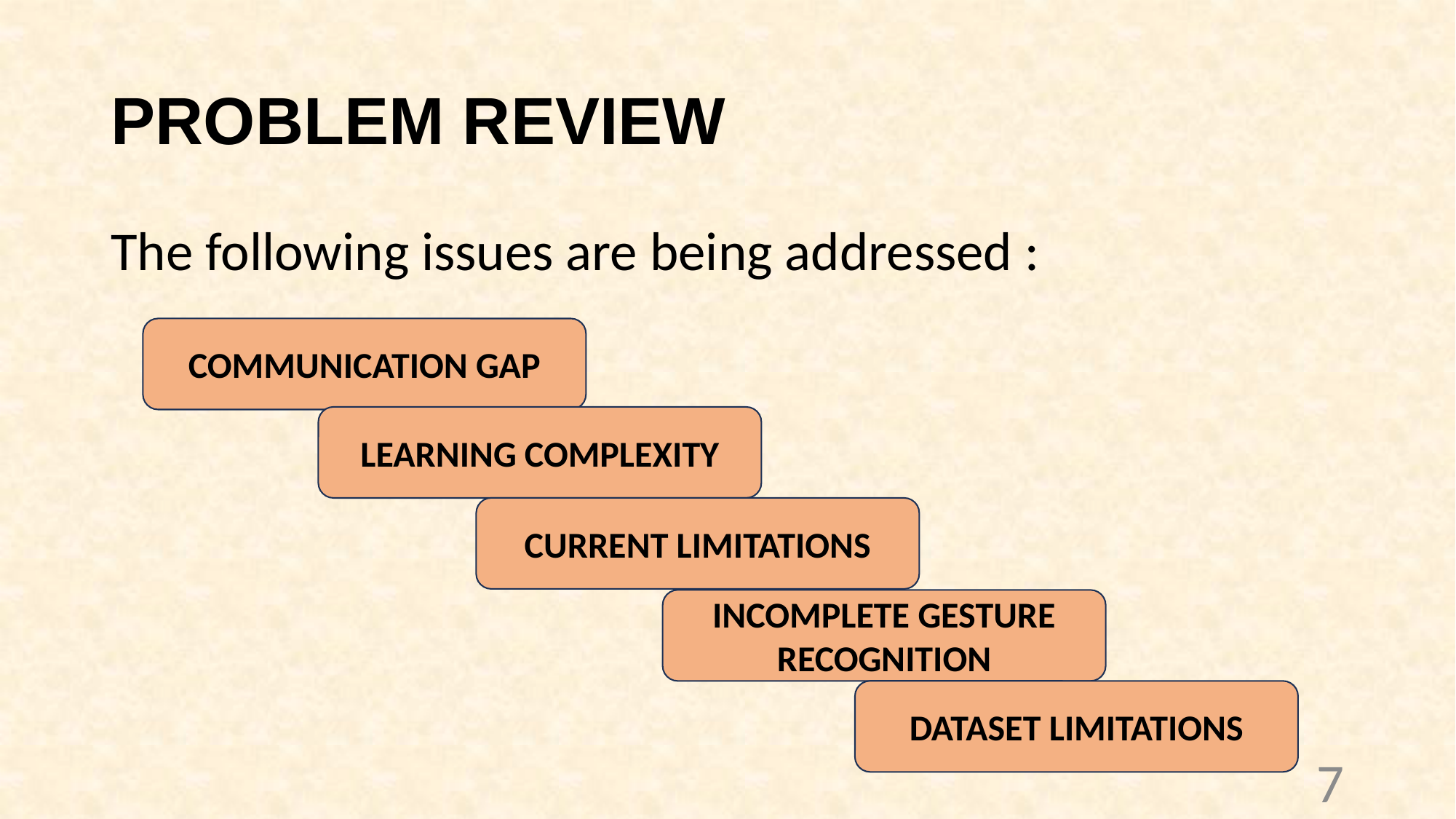

# PROBLEM REVIEW
The following issues are being addressed :

COMMUNICATION GAP
LEARNING COMPLEXITY
CURRENT LIMITATIONS
INCOMPLETE GESTURE RECOGNITION
DATASET LIMITATIONS

7